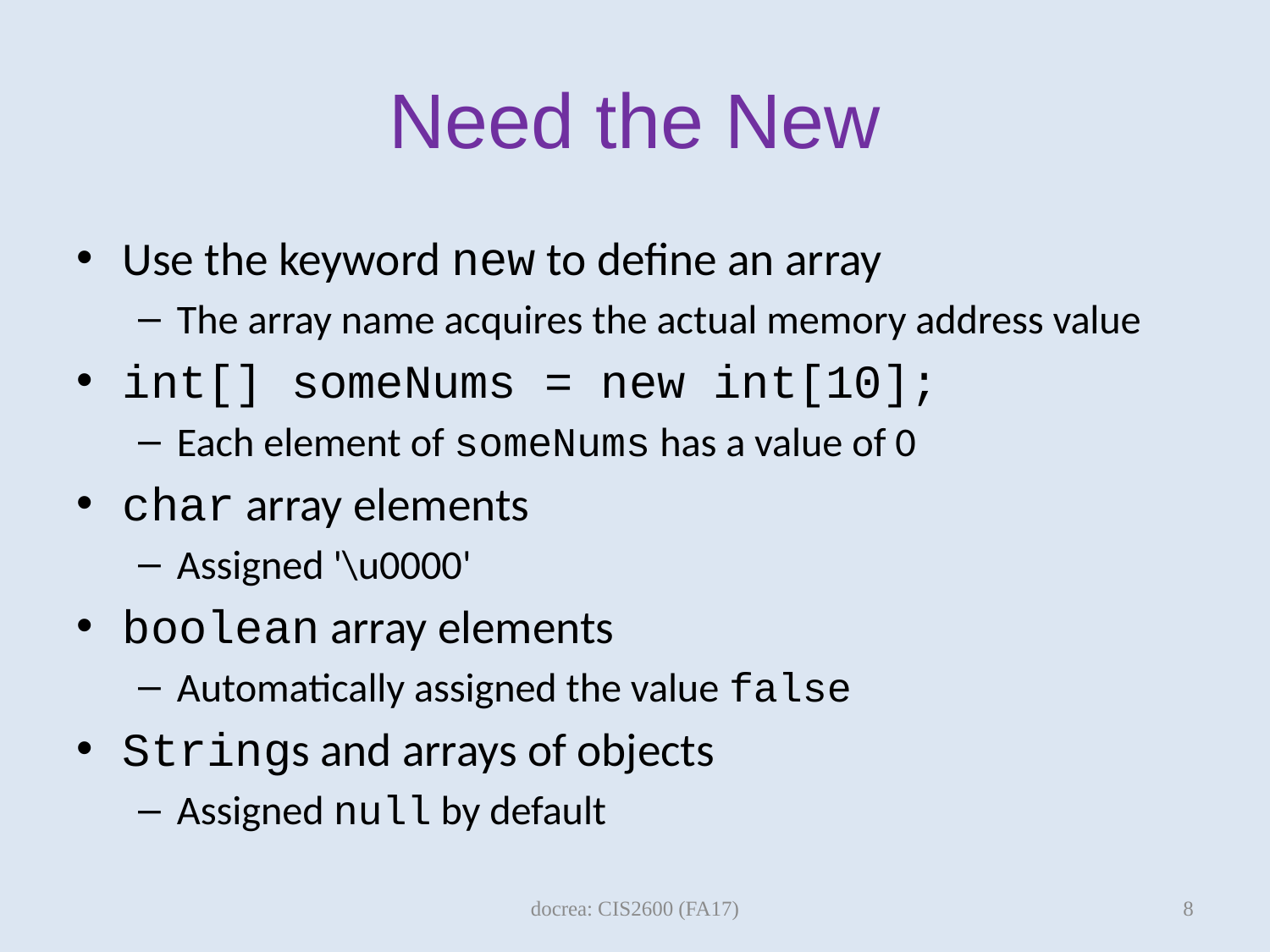

# Need the New
Use the keyword new to define an array
The array name acquires the actual memory address value
int[] someNums = new int[10];
Each element of someNums has a value of 0
char array elements
Assigned '\u0000'
boolean array elements
Automatically assigned the value false
Strings and arrays of objects
Assigned null by default

8
docrea: CIS2600 (FA17)